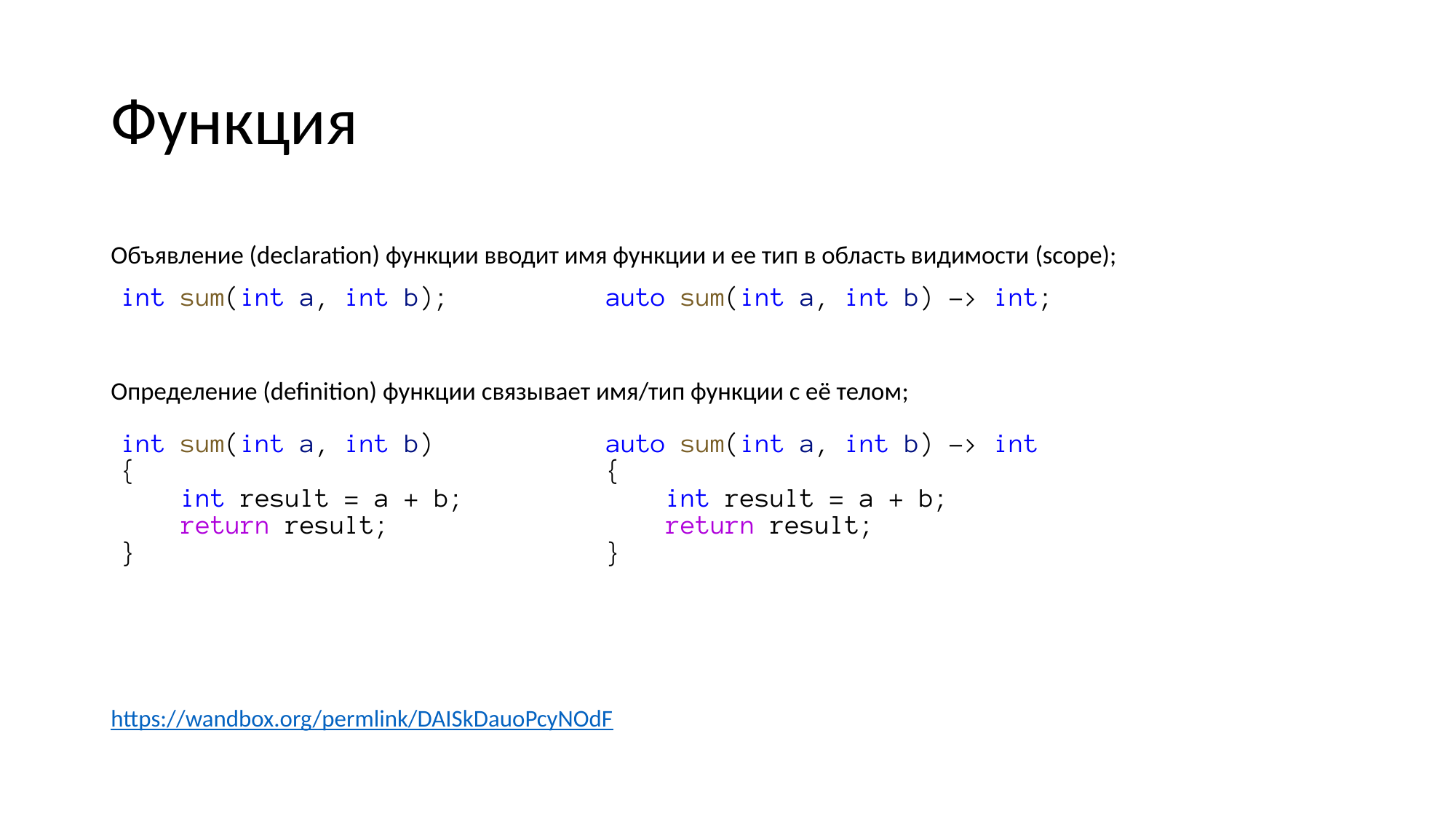

# Функция
Объявление (declaration) функции вводит имя функции и ее тип в область видимости (scope);

Определение (definition) функции связывает имя/тип функции с её телом;

https://wandbox.org/permlink/DAISkDauoPcyNOdF
| int sum(int a, int b); | auto sum(int a, int b) -> int; |
| --- | --- |
| int sum(int a, int b) {     int result = a + b;     return result; } | auto sum(int a, int b) -> int {     int result = a + b;     return result; } |
| --- | --- |